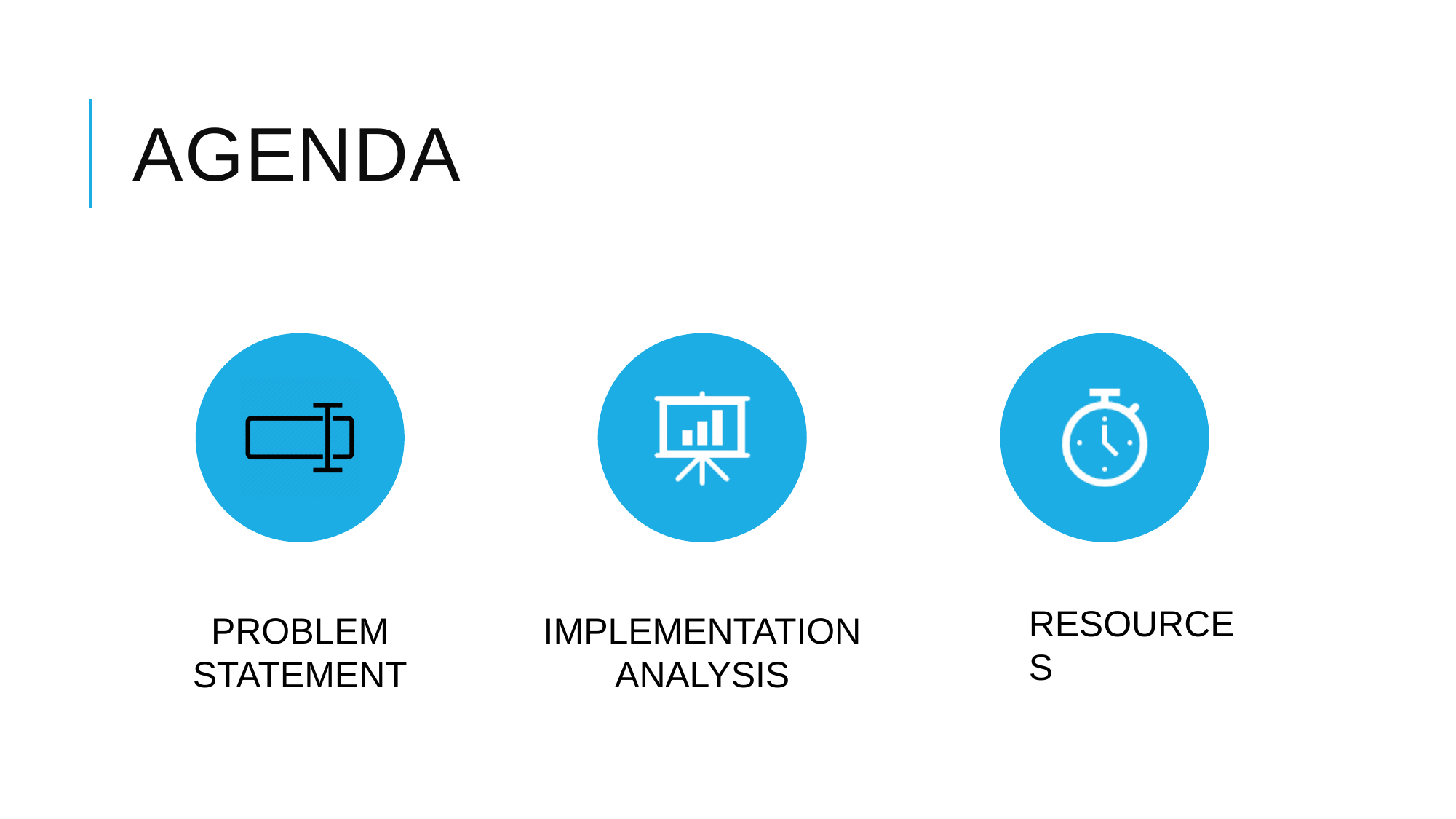

# Agenda
Problem statement
Implementation analysis

RESOURCES